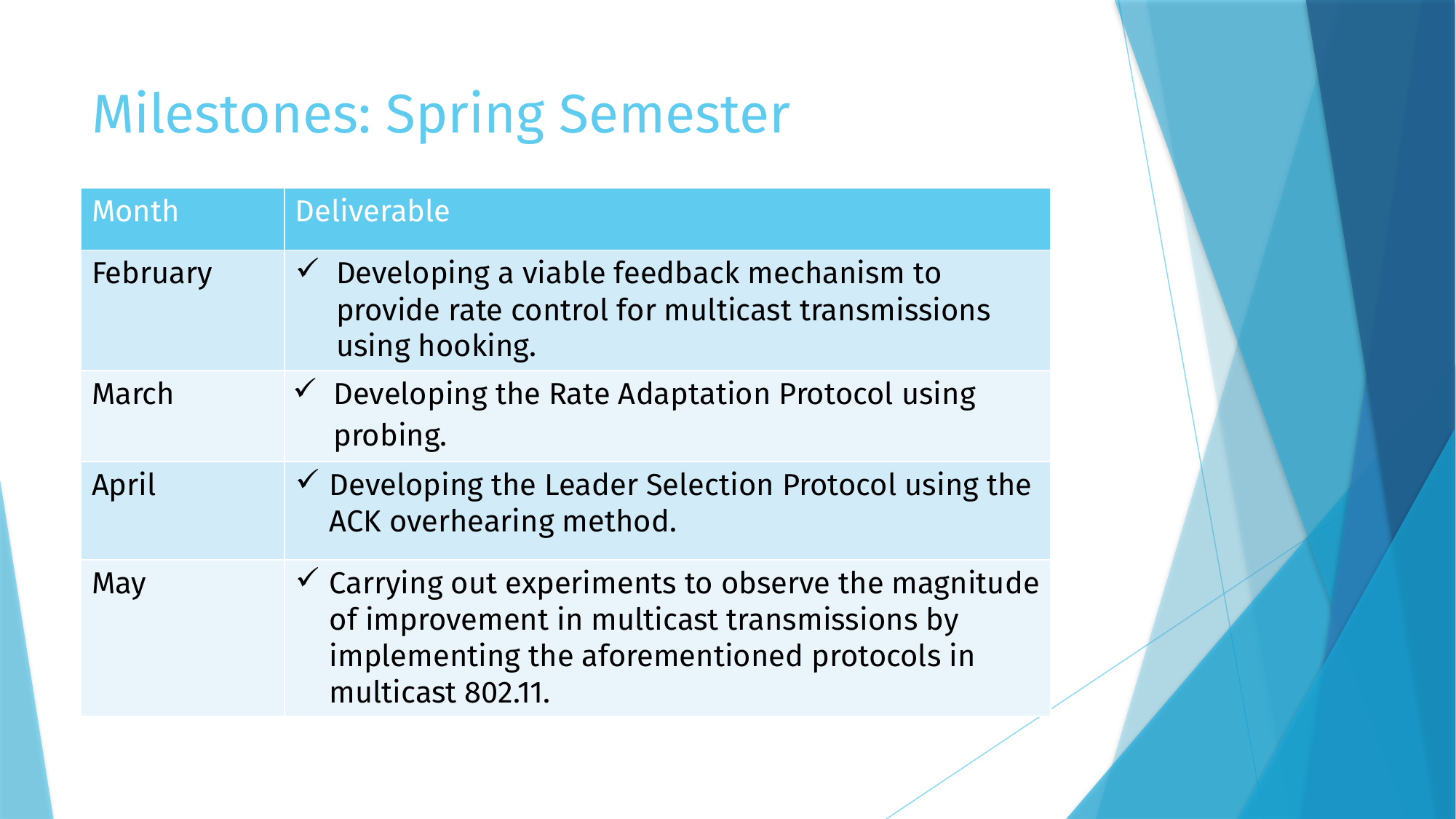

# Milestones: Spring Semester
| Month | Deliverable |
| --- | --- |
| February | Developing a viable feedback mechanism to provide rate control for multicast transmissions using hooking. |
| March | Developing the Rate Adaptation Protocol using probing. |
| April | Developing the Leader Selection Protocol using the ACK overhearing method. |
| May | Carrying out experiments to observe the magnitude of improvement in multicast transmissions by implementing the aforementioned protocols in multicast 802.11. |